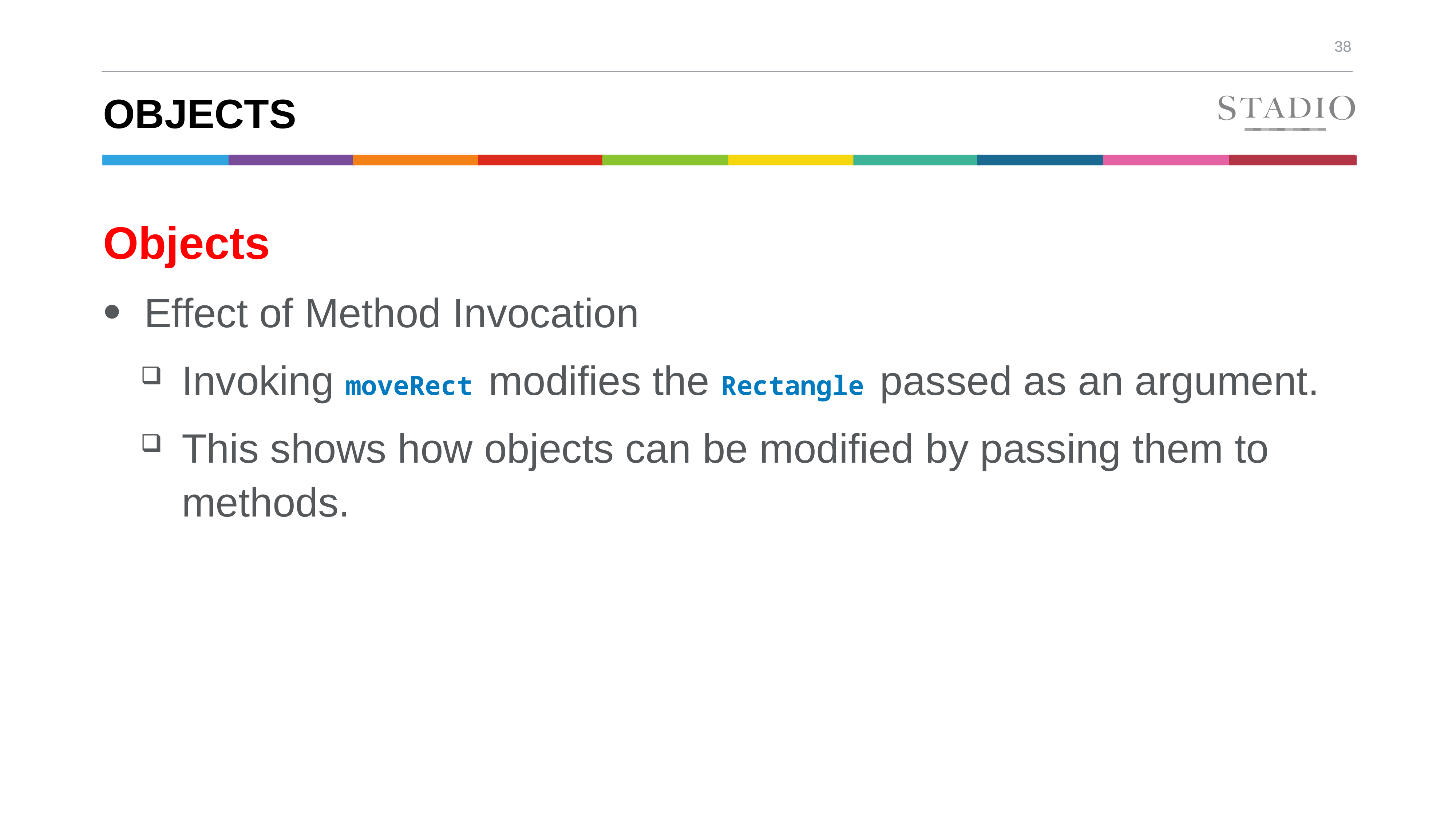

# Objects

Objects
Effect of Method Invocation
Invoking moveRect modifies the Rectangle passed as an argument.
This shows how objects can be modified by passing them to methods.